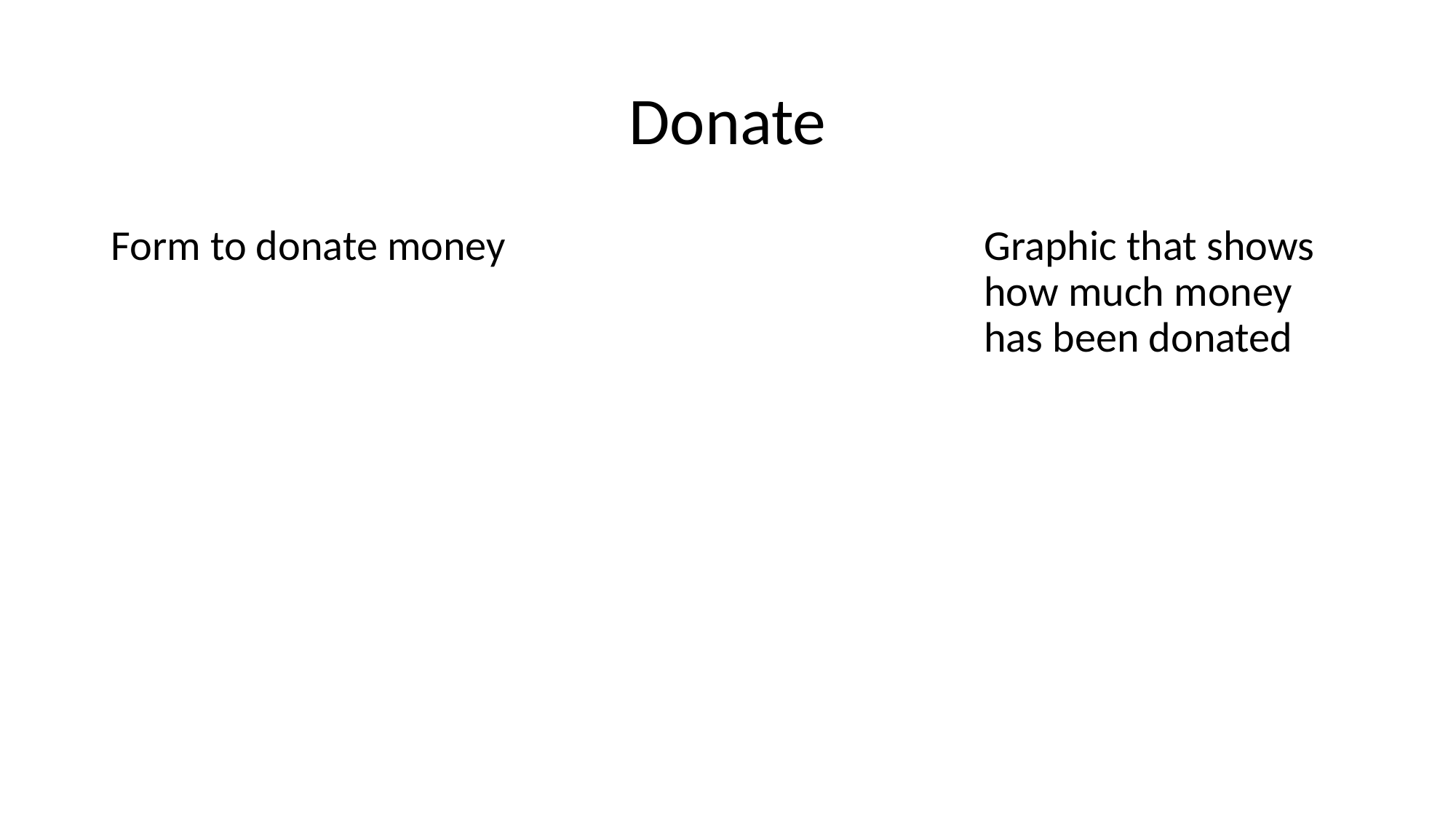

# Donate
Form to donate money					Graphic that shows 								how much money 									has been donated